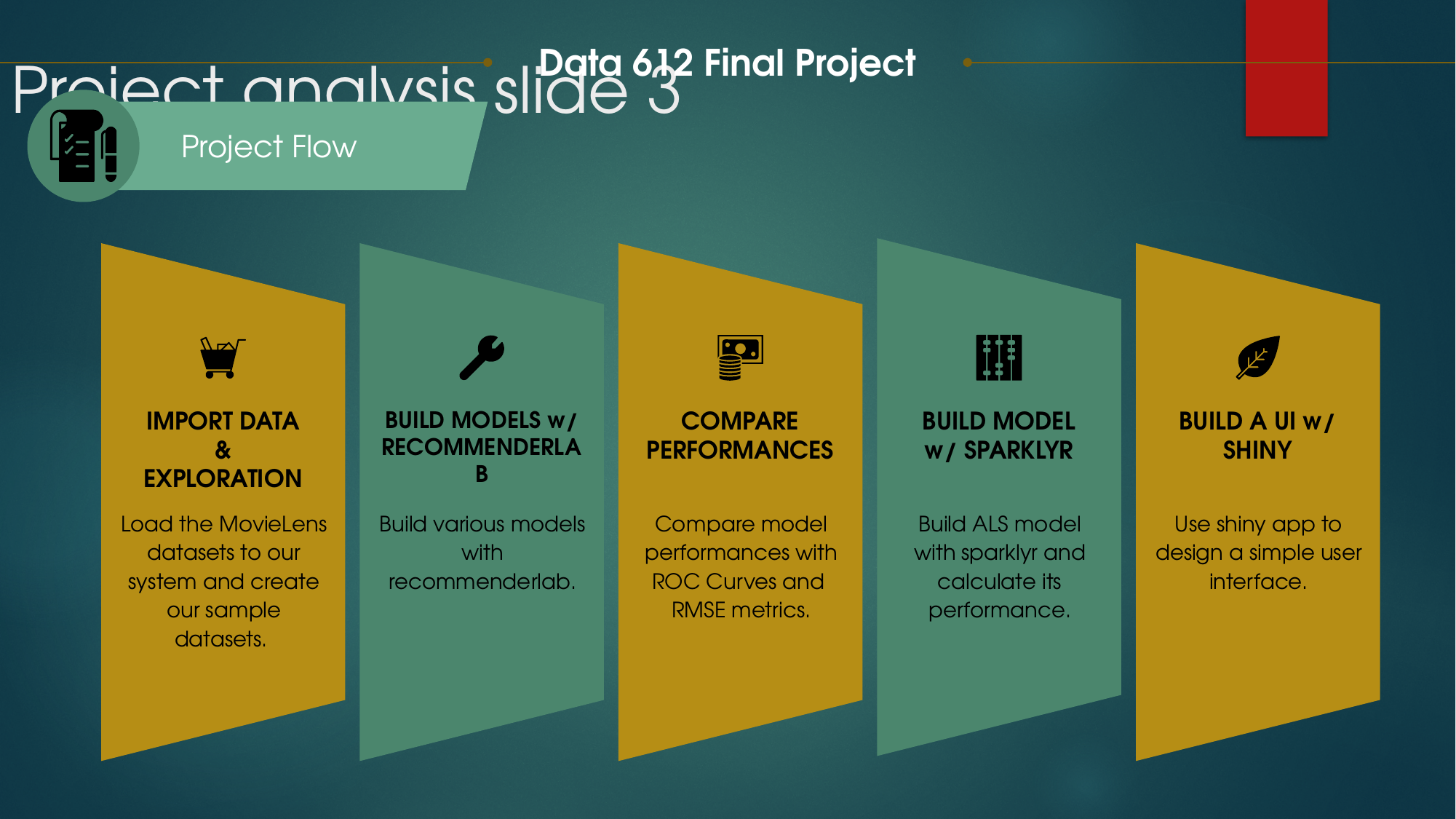

Project analysis slide 3
Data 612 Final Project

Project Flow

IMPORT DATA &
EXPLORATION
BUILD MODELS w/ RECOMMENDERLAB
COMPARE PERFORMANCES
BUILD MODEL w/ SPARKLYR
BUILD A UI w/ SHINY
Load the MovieLens datasets to our system and create our sample datasets.
Build various models with recommenderlab.
Compare model performances with ROC Curves and
RMSE metrics.
Build ALS model with sparklyr and calculate its performance.
Use shiny app to design a simple user interface.